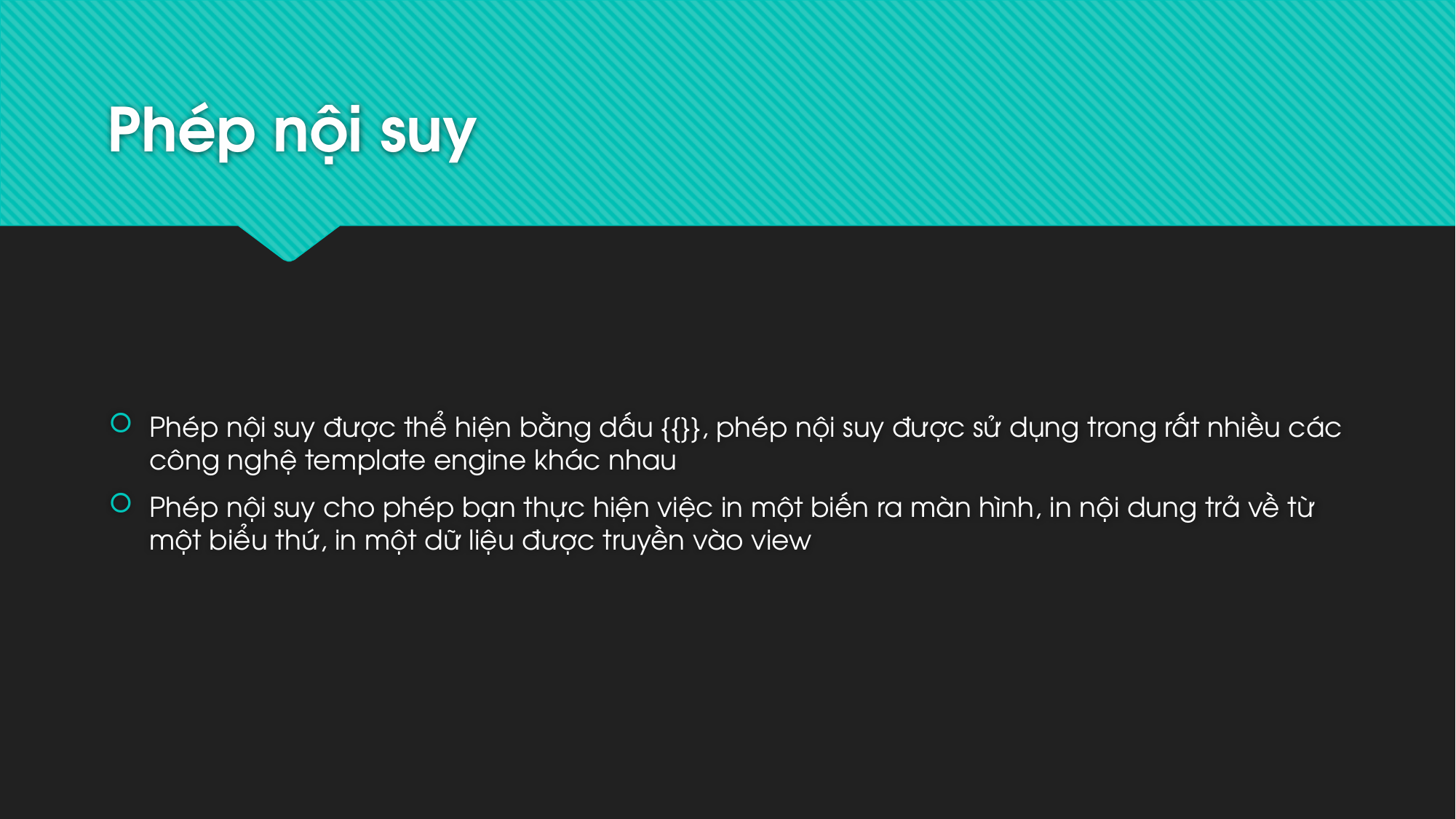

# Phép nội suy
Phép nội suy được thể hiện bằng dấu {{}}, phép nội suy được sử dụng trong rất nhiều các công nghệ template engine khác nhau
Phép nội suy cho phép bạn thực hiện việc in một biến ra màn hình, in nội dung trả về từ một biểu thứ, in một dữ liệu được truyền vào view